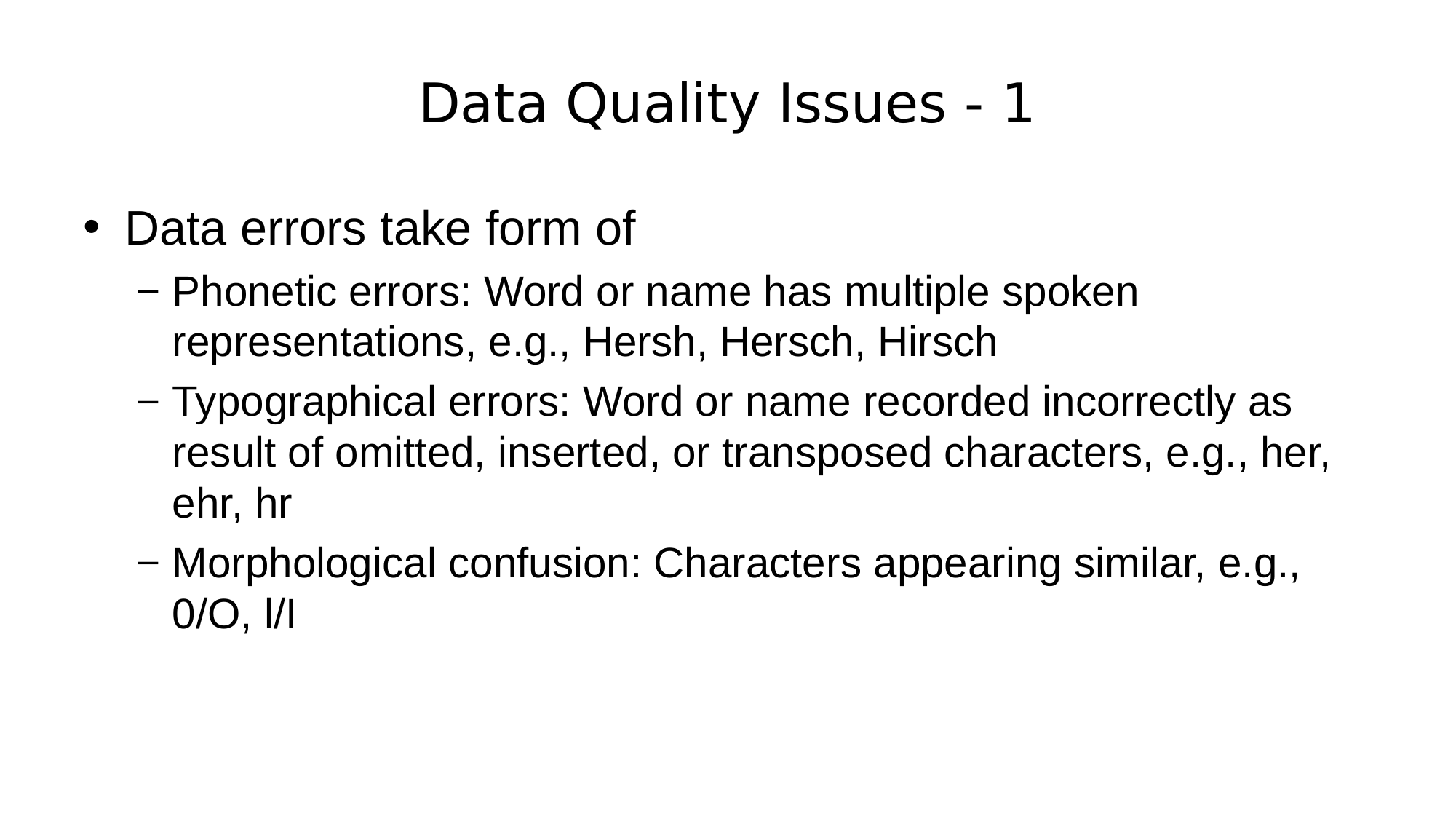

# Data Quality Issues - 1
Data errors take form of
Phonetic errors: Word or name has multiple spoken representations, e.g., Hersh, Hersch, Hirsch
Typographical errors: Word or name recorded incorrectly as result of omitted, inserted, or transposed characters, e.g., her, ehr, hr
Morphological confusion: Characters appearing similar, e.g., 0/O, l/I